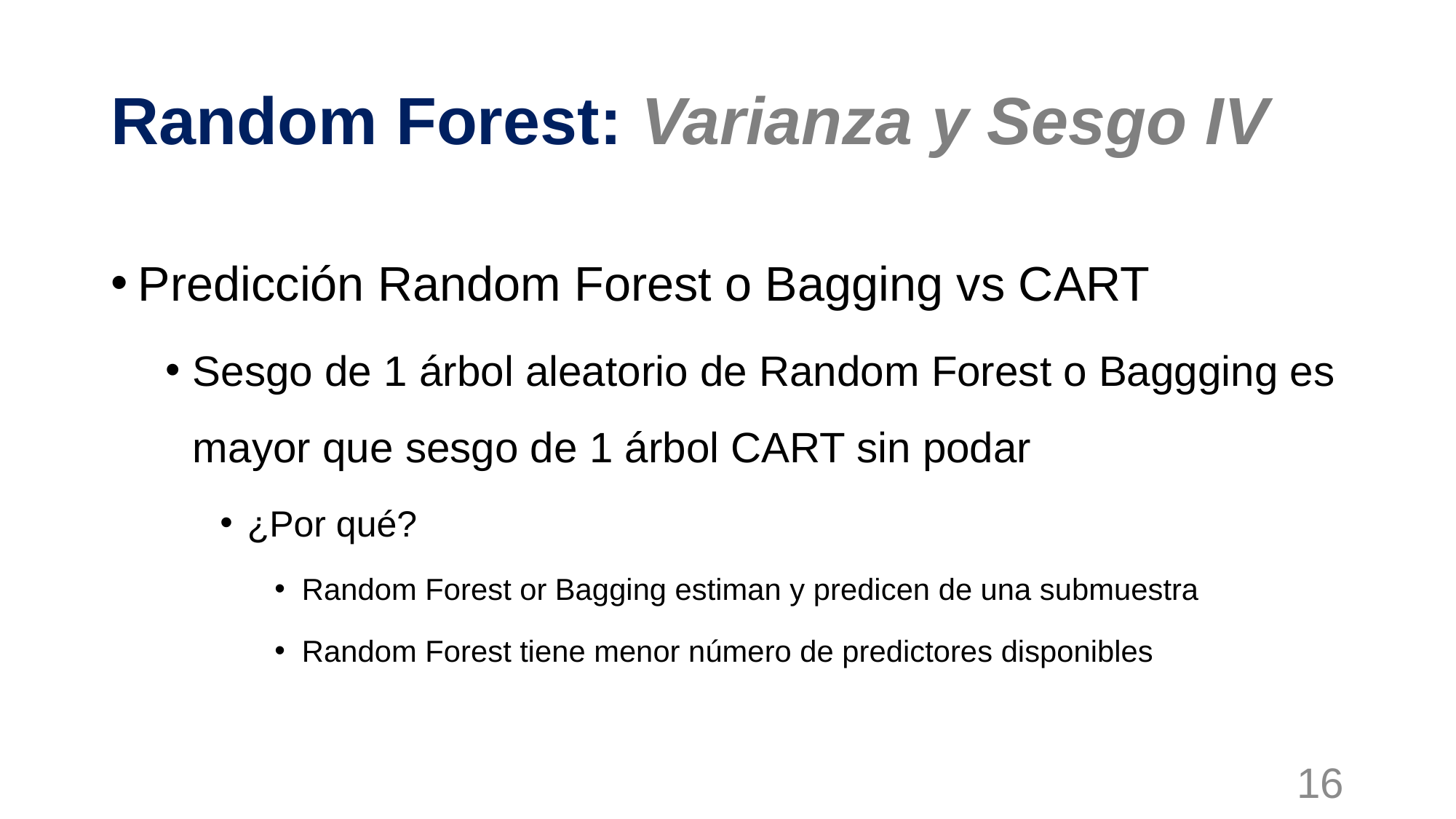

# Random Forest: Varianza y Sesgo IV
Predicción Random Forest o Bagging vs CART
Sesgo de 1 árbol aleatorio de Random Forest o Baggging es mayor que sesgo de 1 árbol CART sin podar
¿Por qué?
Random Forest or Bagging estiman y predicen de una submuestra
Random Forest tiene menor número de predictores disponibles

16